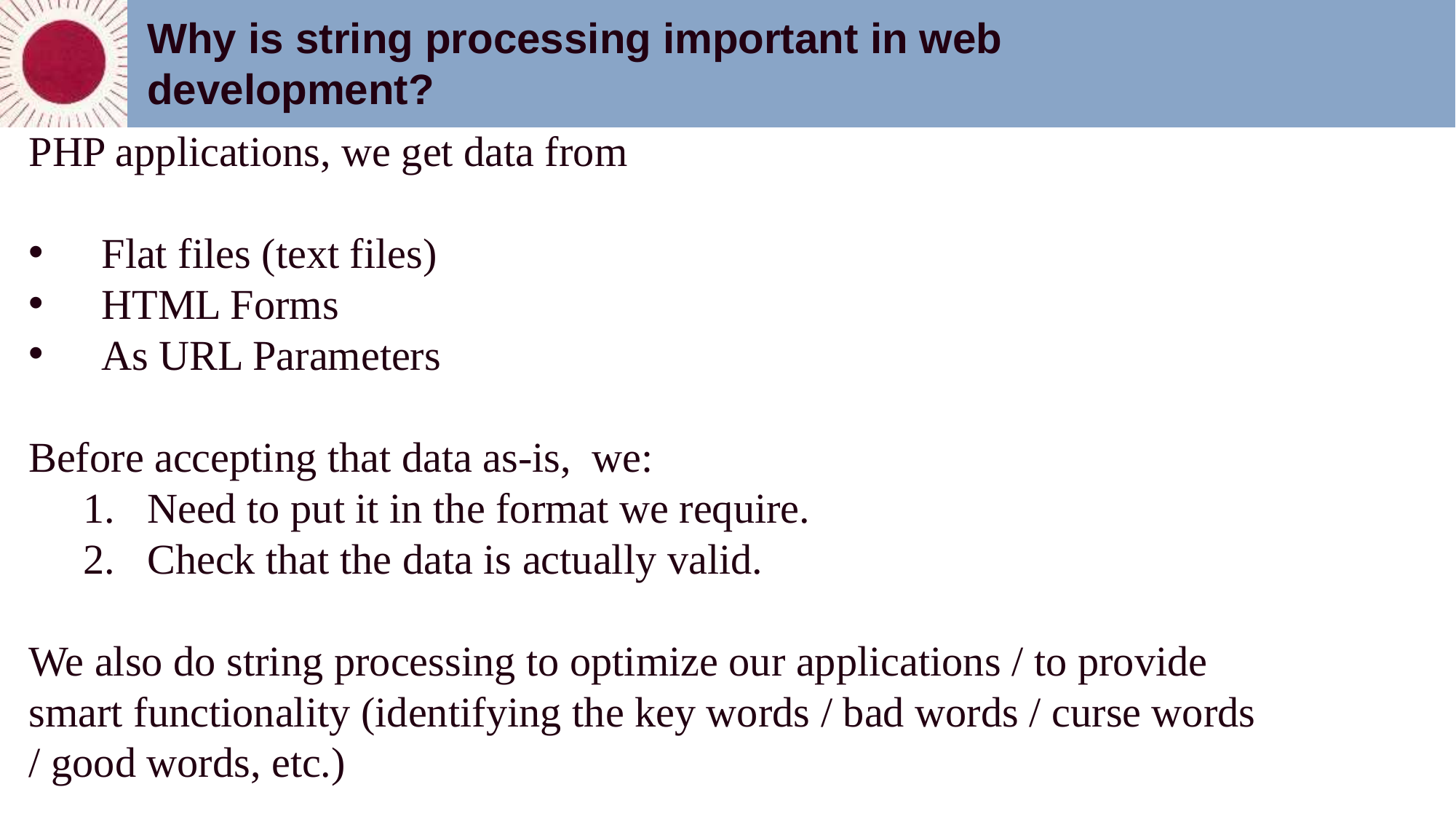

Why is string processing important in web development?
PHP applications, we get data from

Flat files (text files)
HTML Forms
As URL Parameters

Before accepting that data as-is,  we:
Need to put it in the format we require.
Check that the data is actually valid.

We also do string processing to optimize our applications / to provide smart functionality (identifying the key words / bad words / curse words / good words, etc.)